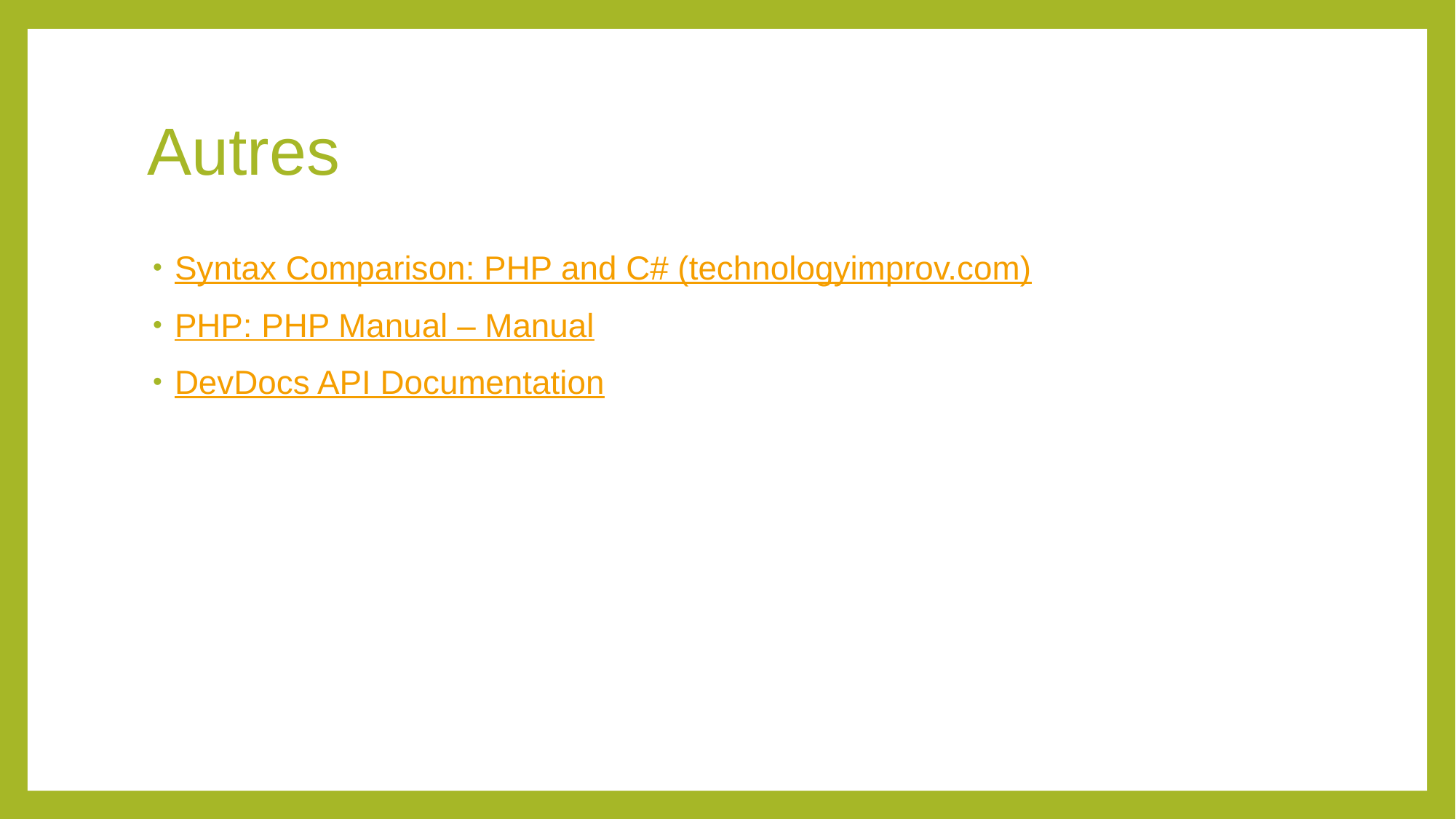

# Autres
Syntax Comparison: PHP and C# (technologyimprov.com)
PHP: PHP Manual – Manual
DevDocs API Documentation